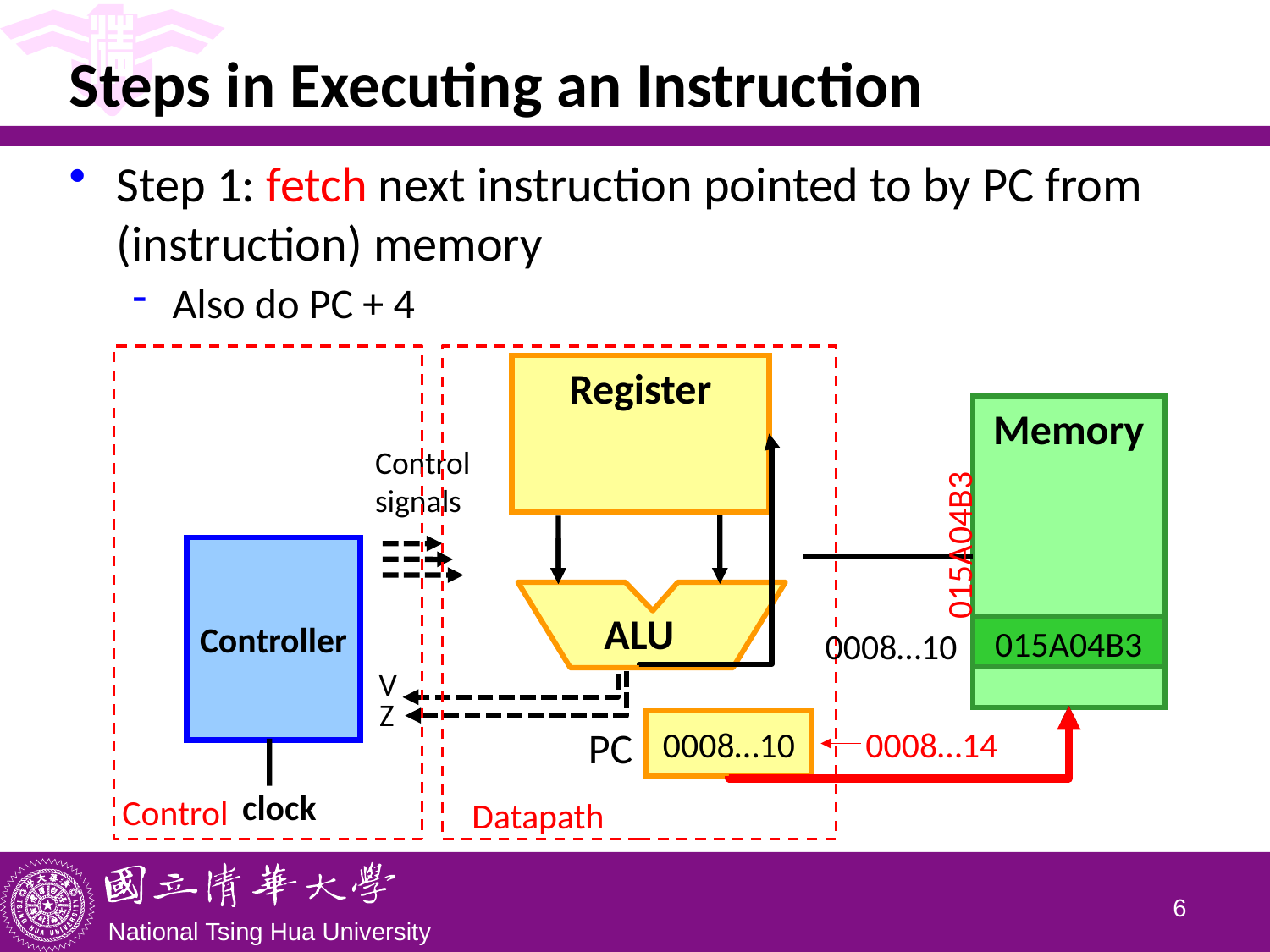

# Steps in Executing an Instruction
Step 1: fetch next instruction pointed to by PC from (instruction) memory
Also do PC + 4

Register
Memory
Control signals

015A04B3
Controller

ALU
015A04B3
0008…10
V
Z
0008…10
0008…14
PC

Control
Datapath
clock
6